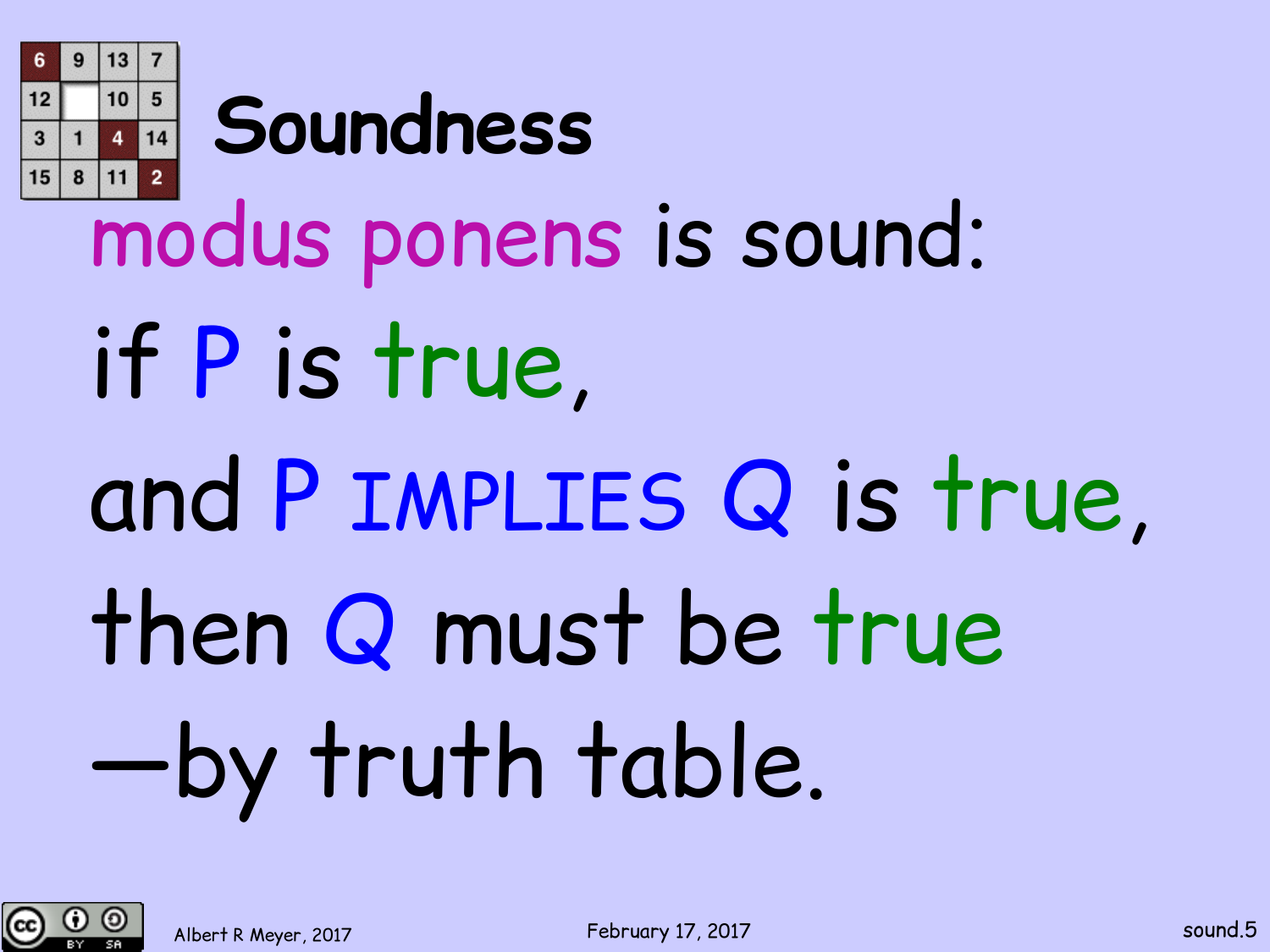

# Soundness
modus ponens is sound:
if P is true,
and P IMPLIES Q is true,
then Q must be true
―by truth table.
sound.5